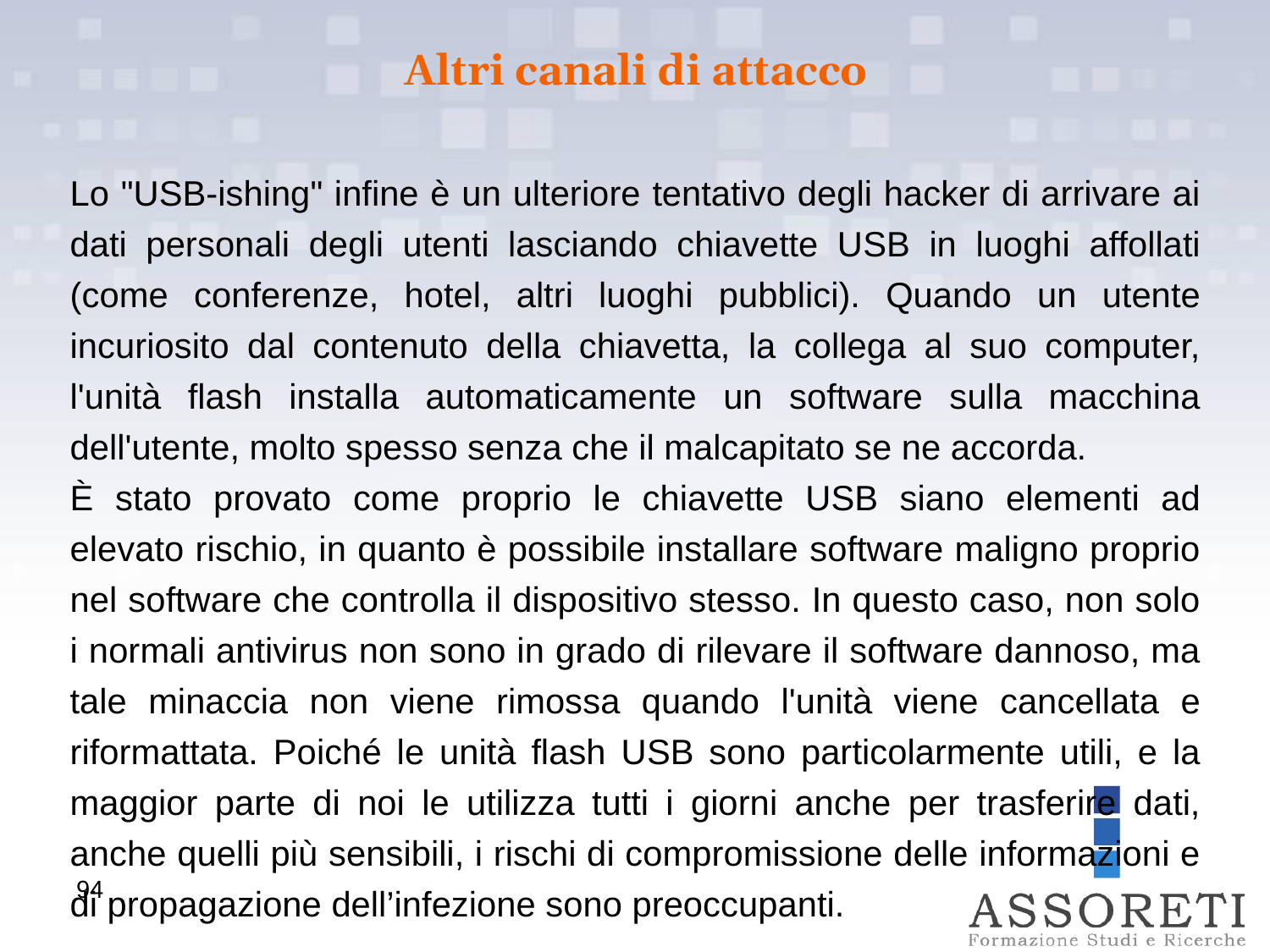

Altri canali di attacco
Lo "USB-ishing" infine è un ulteriore tentativo degli hacker di arrivare ai dati personali degli utenti lasciando chiavette USB in luoghi affollati (come conferenze, hotel, altri luoghi pubblici). Quando un utente incuriosito dal contenuto della chiavetta, la collega al suo computer, l'unità flash installa automaticamente un software sulla macchina dell'utente, molto spesso senza che il malcapitato se ne accorda.
È stato provato come proprio le chiavette USB siano elementi ad elevato rischio, in quanto è possibile installare software maligno proprio nel software che controlla il dispositivo stesso. In questo caso, non solo i normali antivirus non sono in grado di rilevare il software dannoso, ma tale minaccia non viene rimossa quando l'unità viene cancellata e riformattata. Poiché le unità flash USB sono particolarmente utili, e la maggior parte di noi le utilizza tutti i giorni anche per trasferire dati, anche quelli più sensibili, i rischi di compromissione delle informazioni e di propagazione dell’infezione sono preoccupanti.

Nel corso del modulo saranno quindi illustrate alcune tecniche di protezione semplici, ma efficaci, che tutti i professionisti dovrebbero adottare per tutelare la propria privacy ed i dati contenuti nei propri dispositivi.
94